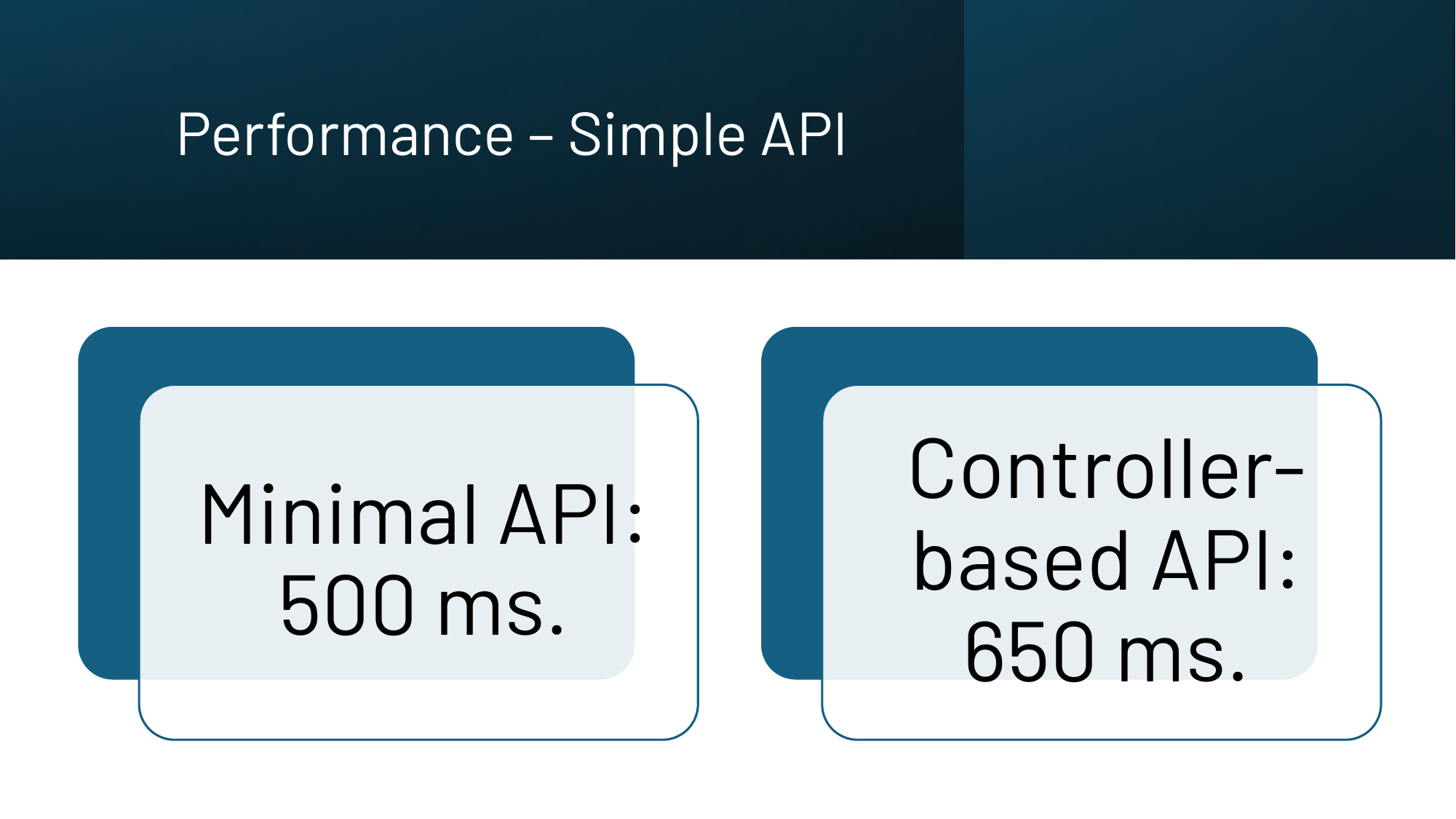

# Performance – Simple API
Minimal API: 500 ms.
Controller-based API: 650 ms.